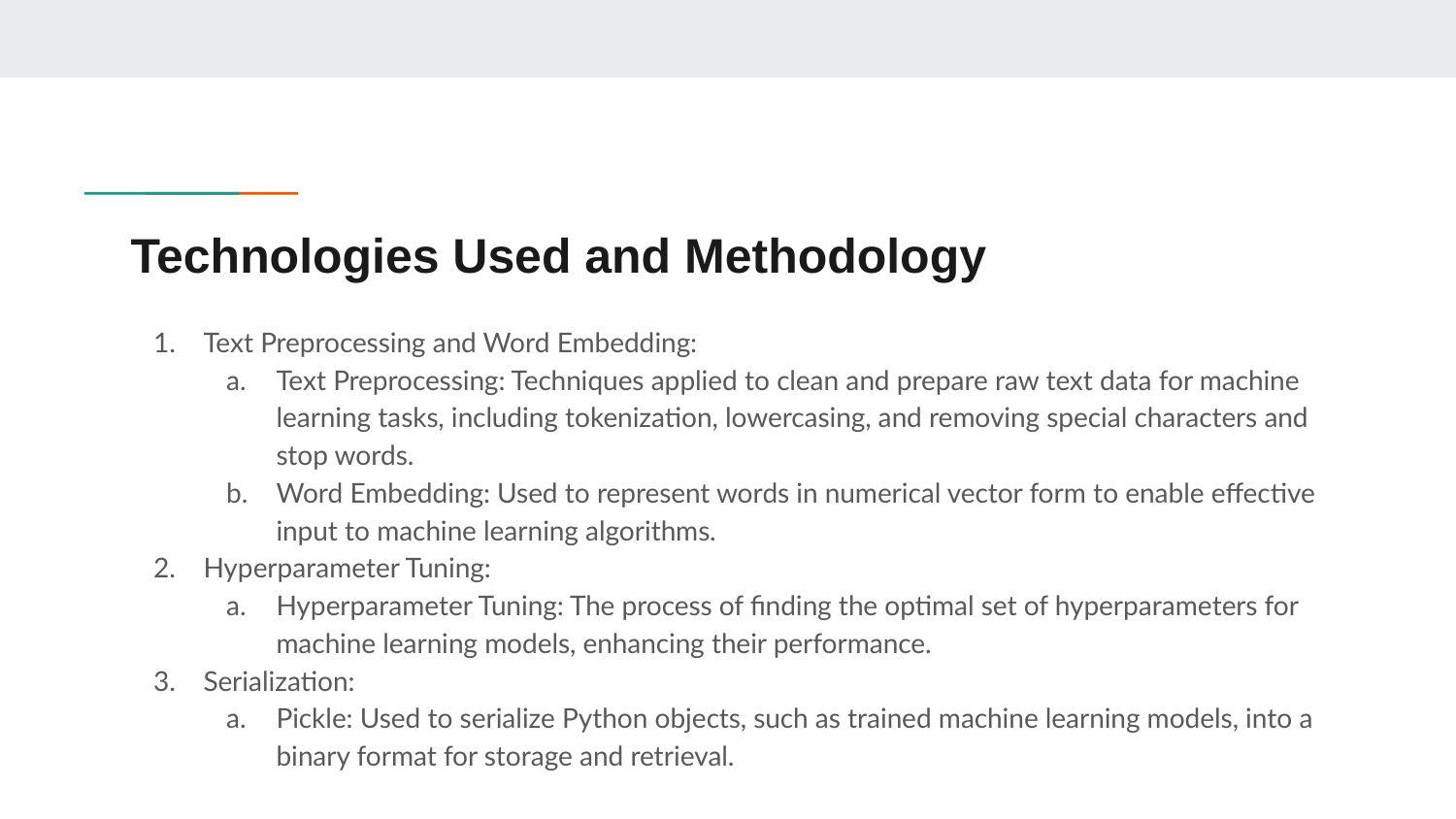

# Technologies Used and Methodology
Text Preprocessing and Word Embedding:
Text Preprocessing: Techniques applied to clean and prepare raw text data for machine learning tasks, including tokenization, lowercasing, and removing special characters and stop words.
Word Embedding: Used to represent words in numerical vector form to enable effective input to machine learning algorithms.
Hyperparameter Tuning:
Hyperparameter Tuning: The process of finding the optimal set of hyperparameters for machine learning models, enhancing their performance.
Serialization:
Pickle: Used to serialize Python objects, such as trained machine learning models, into a binary format for storage and retrieval.